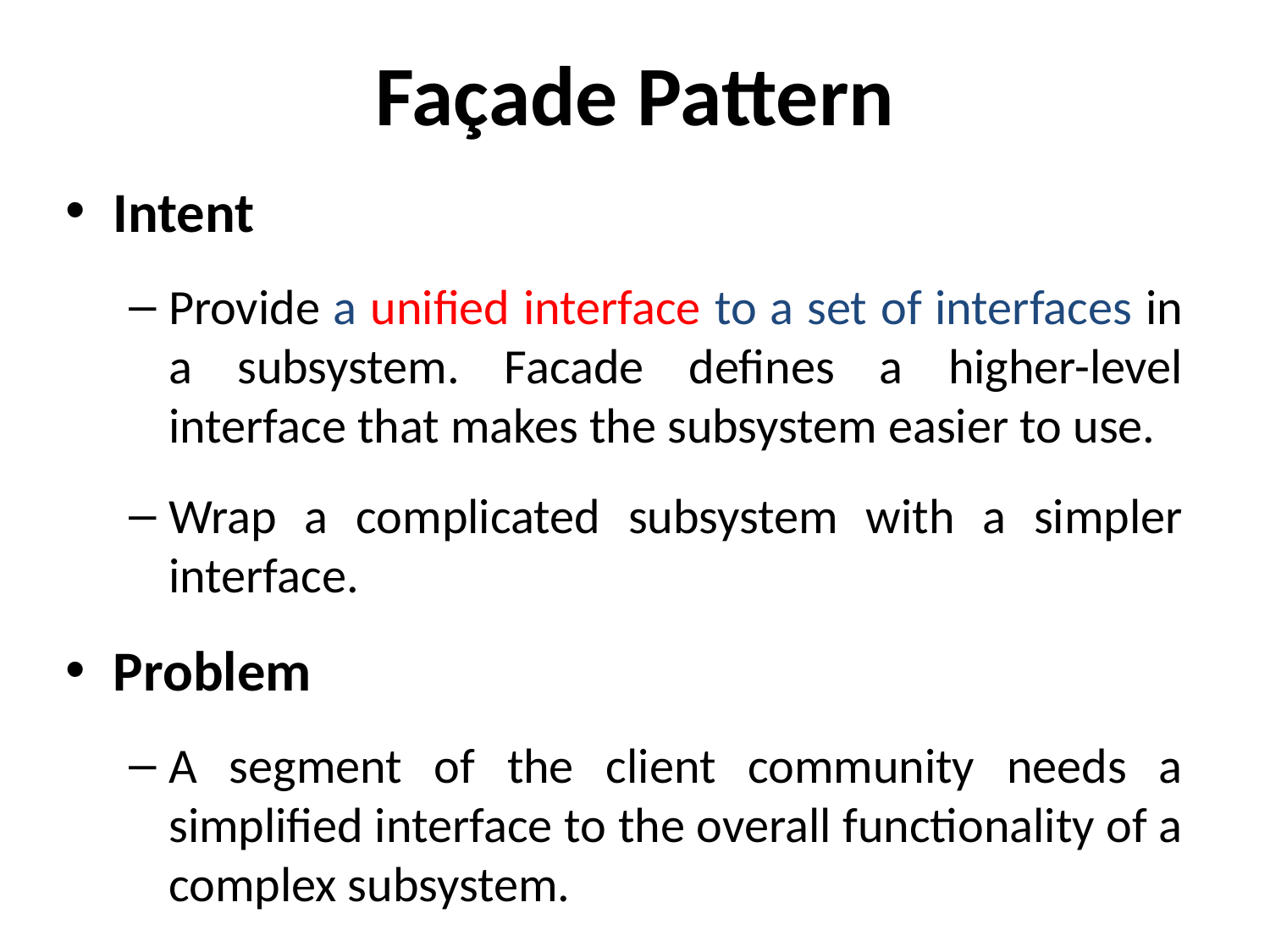

# Façade Pattern
Intent
Provide a unified interface to a set of interfaces in a subsystem. Facade defines a higher-level interface that makes the subsystem easier to use.
Wrap a complicated subsystem with a simpler interface.
Problem
A segment of the client community needs a simplified interface to the overall functionality of a complex subsystem.